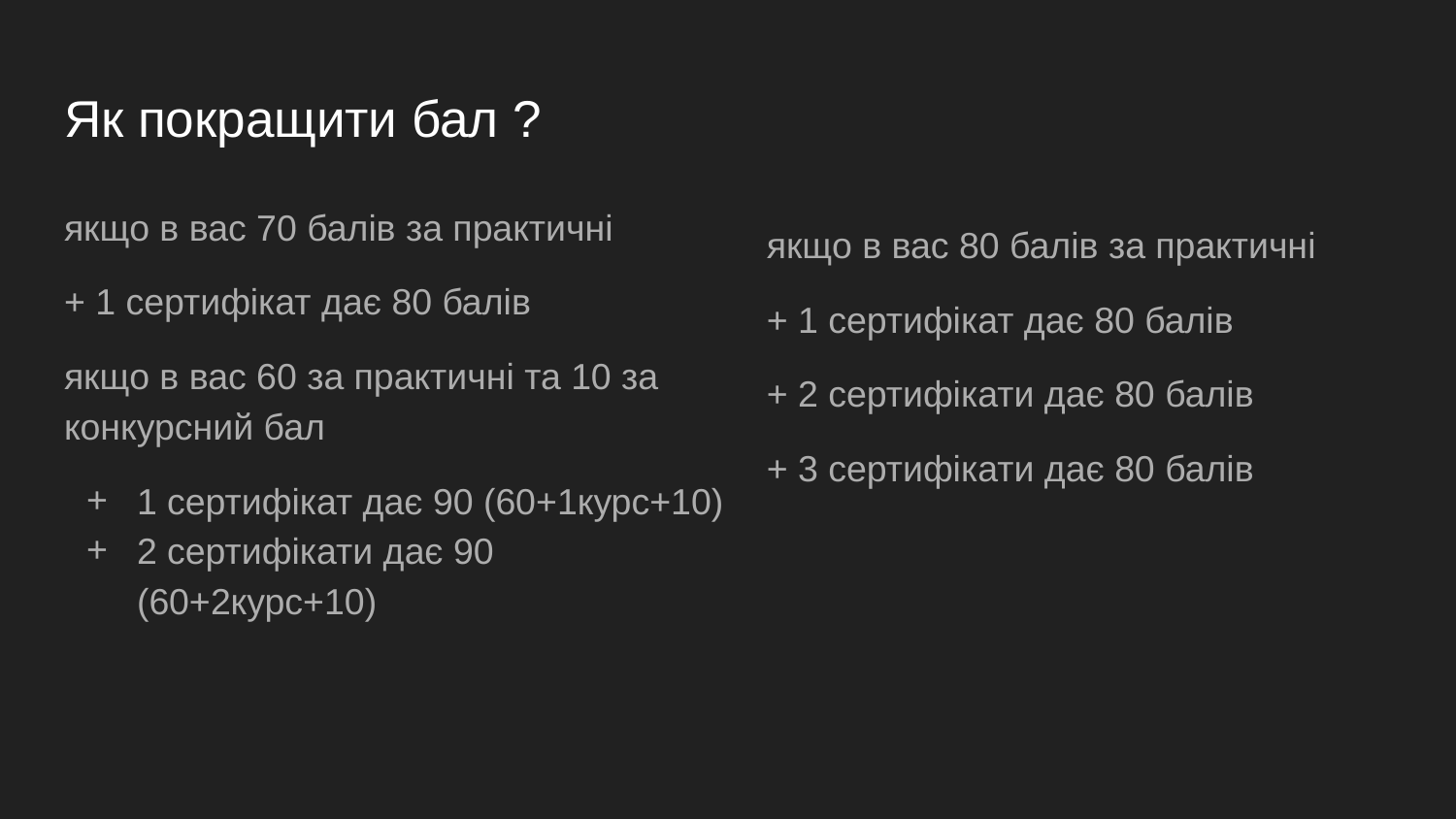

# Як покращити бал ?
якщо в вас 70 балів за практичні
+ 1 сертифікат дає 80 балів
якщо в вас 60 за практичні та 10 за конкурсний бал
1 сертифікат дає 90 (60+1курс+10)
2 сертифікати дає 90 (60+2курс+10)
якщо в вас 80 балів за практичні
+ 1 сертифікат дає 80 балів
+ 2 сертифікати дає 80 балів
+ 3 сертифікати дає 80 балів